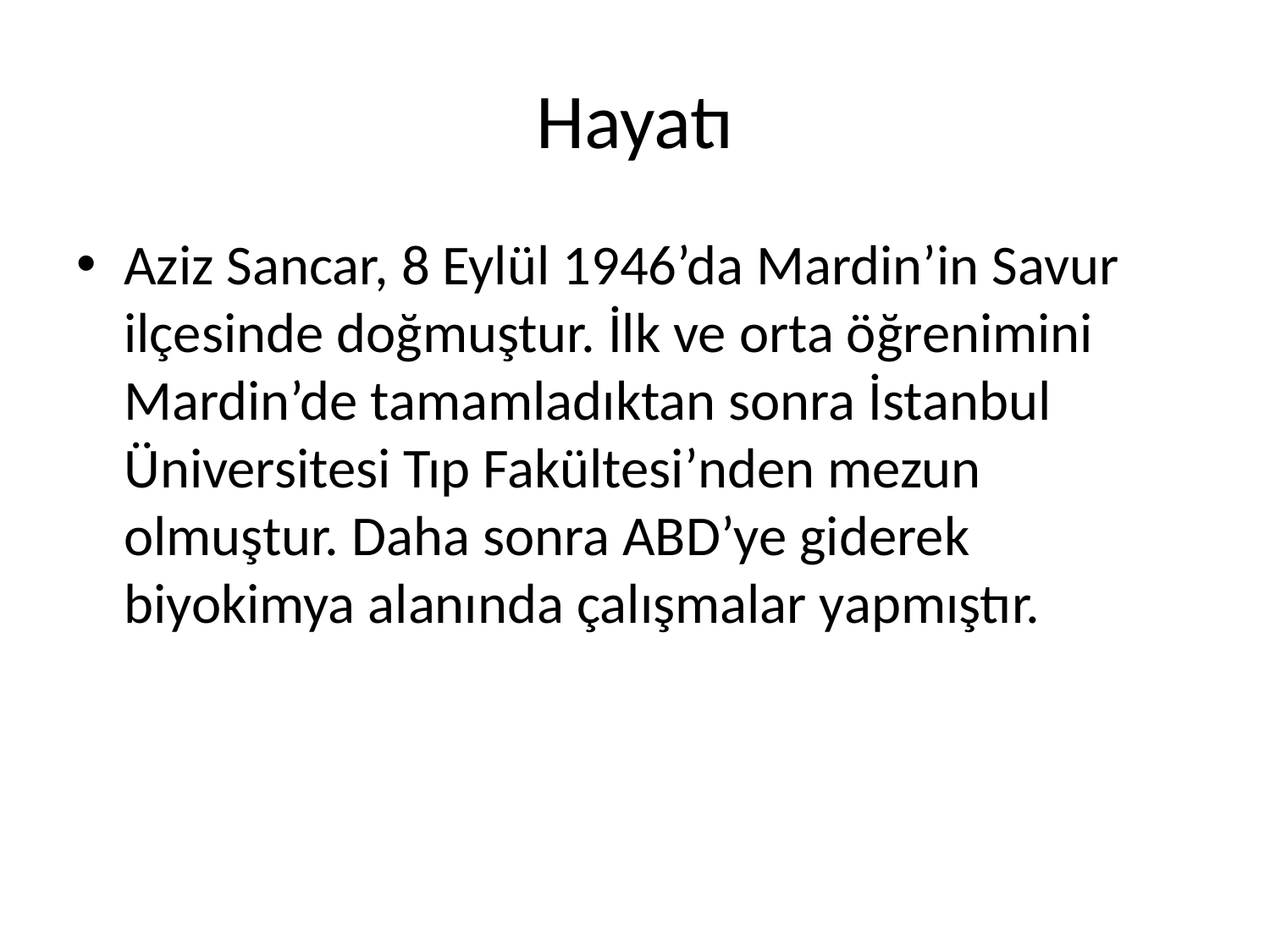

# Hayatı
Aziz Sancar, 8 Eylül 1946’da Mardin’in Savur ilçesinde doğmuştur. İlk ve orta öğrenimini Mardin’de tamamladıktan sonra İstanbul Üniversitesi Tıp Fakültesi’nden mezun olmuştur. Daha sonra ABD’ye giderek biyokimya alanında çalışmalar yapmıştır.